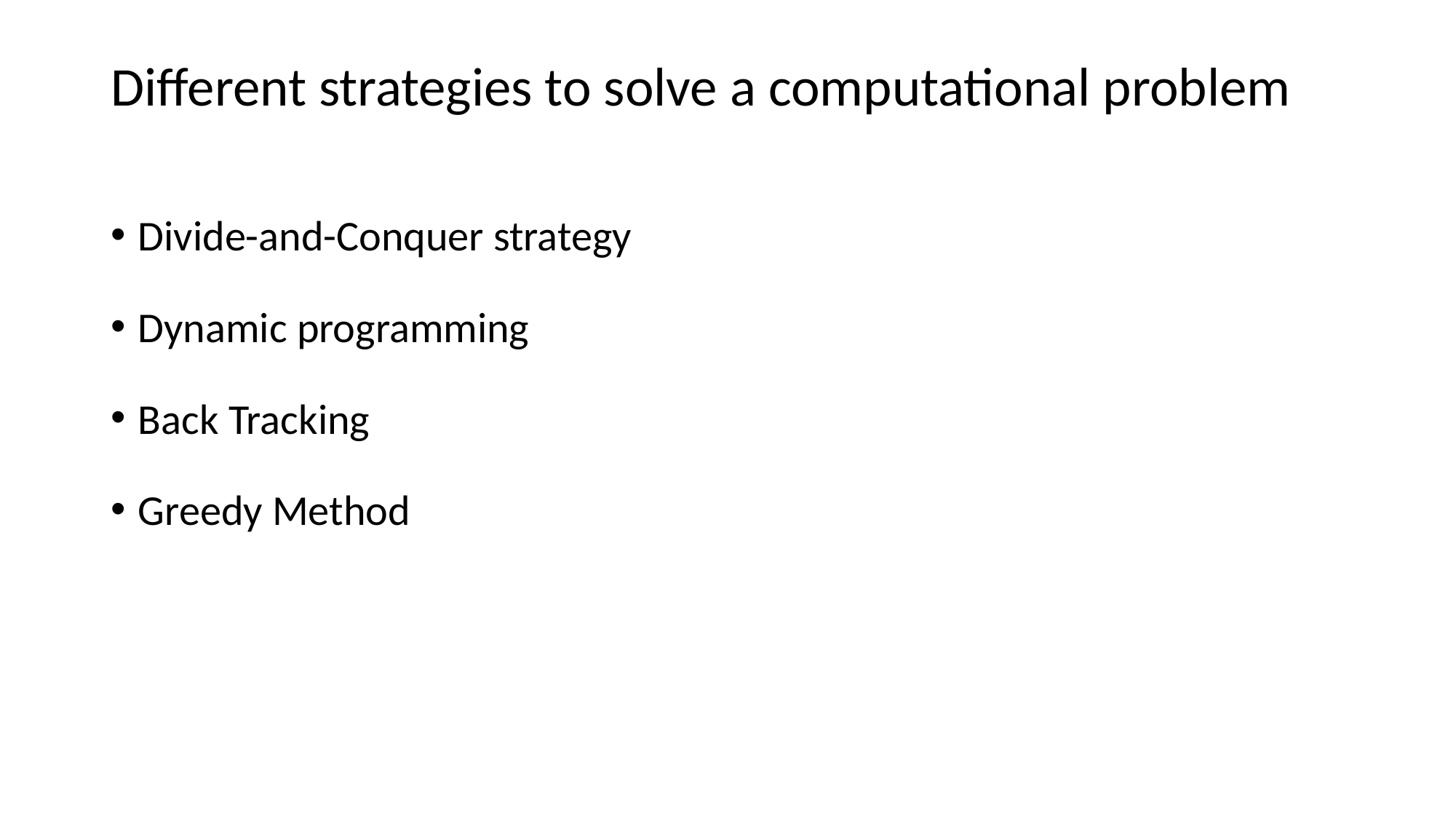

# Different strategies to solve a computational problem
Divide-and-Conquer strategy
Dynamic programming
Back Tracking
Greedy Method